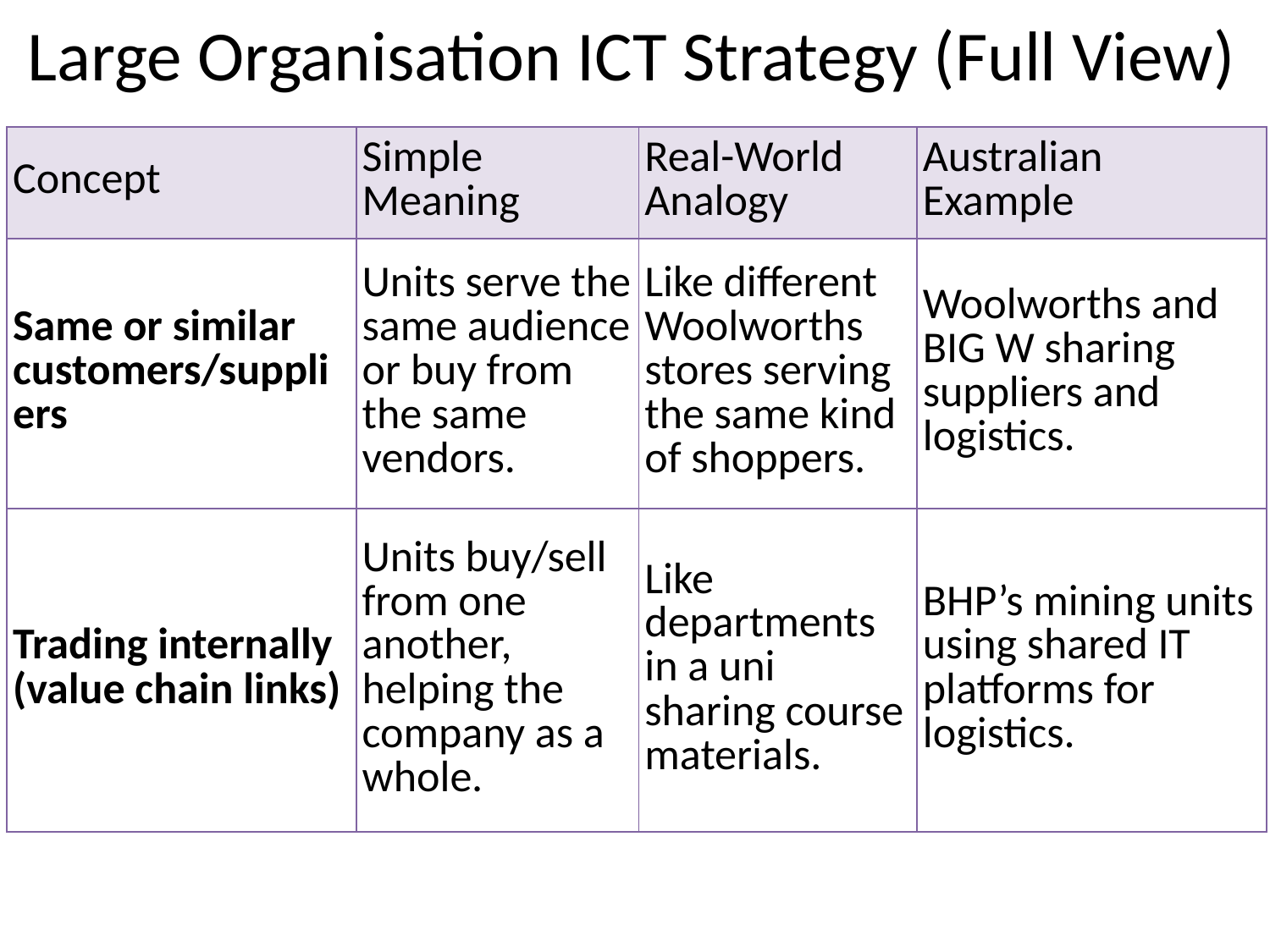

Large Organisation ICT Strategy (Full View)
| Concept | Simple Meaning | Real-World Analogy | Australian Example |
| --- | --- | --- | --- |
| Same or similar customers/suppliers | Units serve the same audience or buy from the same vendors. | Like different Woolworths stores serving the same kind of shoppers. | Woolworths and BIG W sharing suppliers and logistics. |
| Trading internally (value chain links) | Units buy/sell from one another, helping the company as a whole. | Like departments in a uni sharing course materials. | BHP’s mining units using shared IT platforms for logistics. |
10